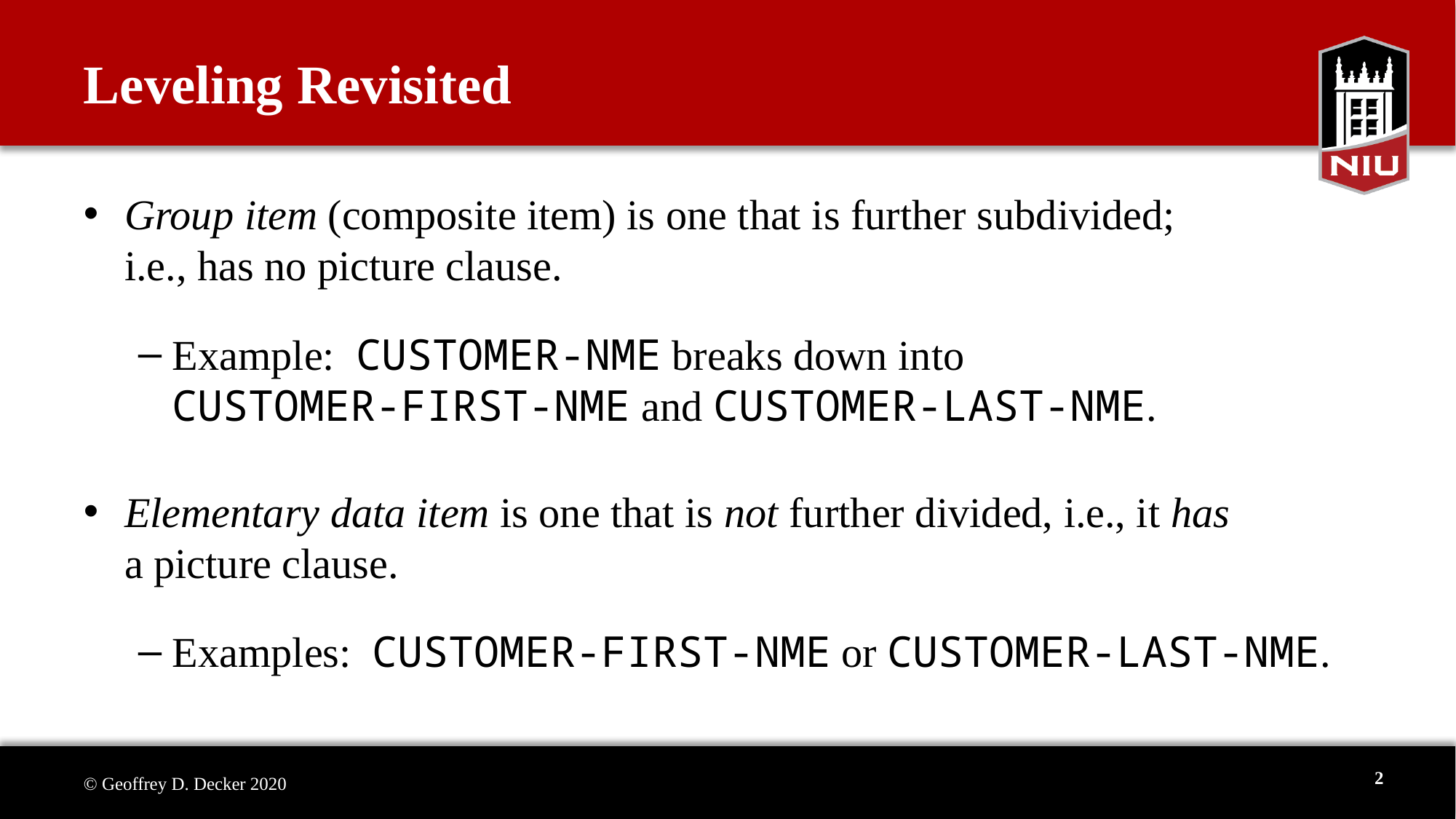

# Leveling Revisited
Group item (composite item) is one that is further subdivided;
i.e., has no picture clause.

Example:  CUSTOMER-NME breaks down into
CUSTOMER-FIRST-NME and CUSTOMER-LAST-NME.

Elementary data item is one that is not further divided, i.e., it has
a picture clause.

Examples:  CUSTOMER-FIRST-NME or CUSTOMER-LAST-NME.
2
© Geoffrey D. Decker 2020